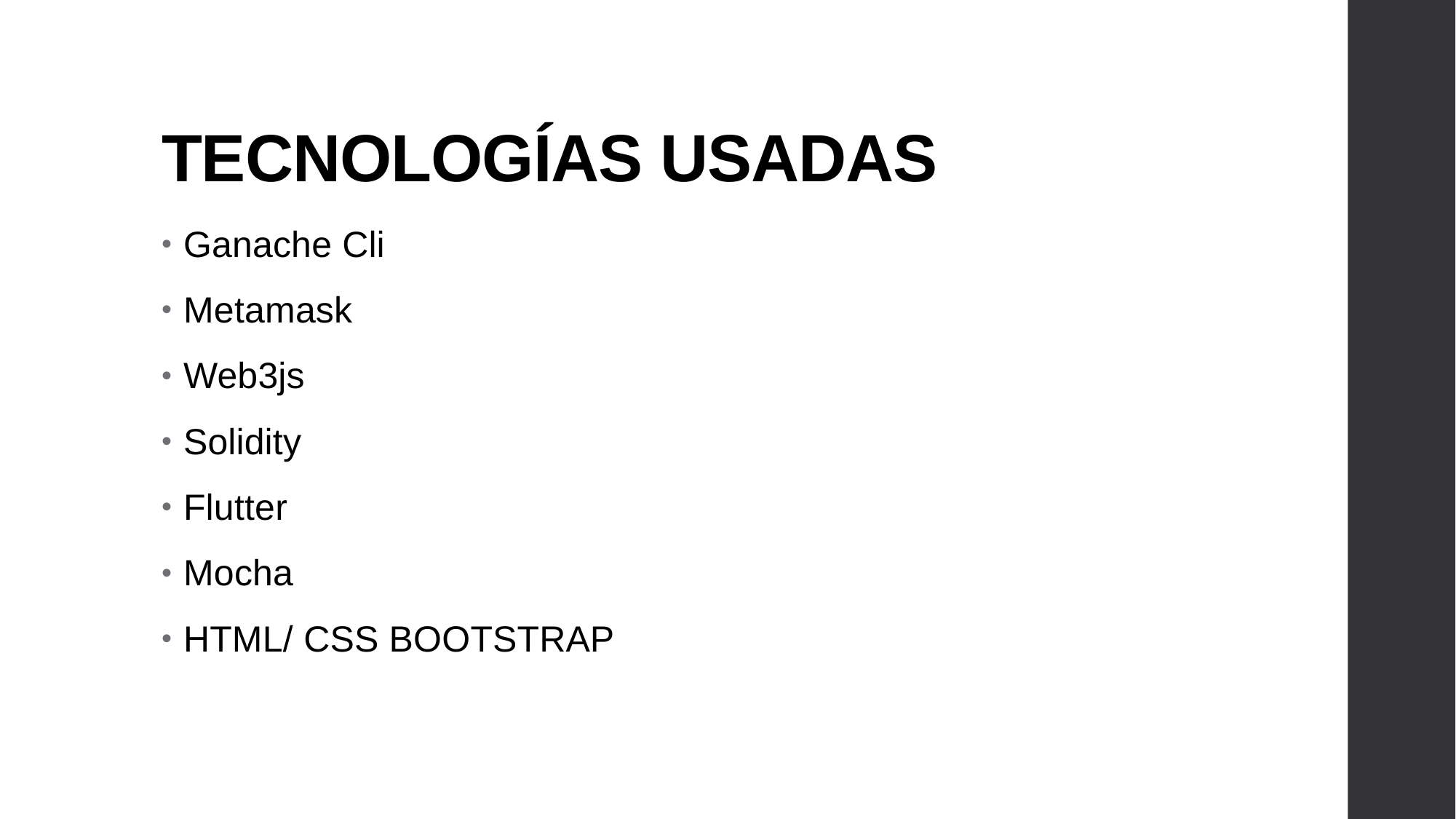

# TECNOLOGÍAS USADAS
Ganache Cli
Metamask
Web3js
Solidity
Flutter
Mocha
HTML/ CSS BOOTSTRAP